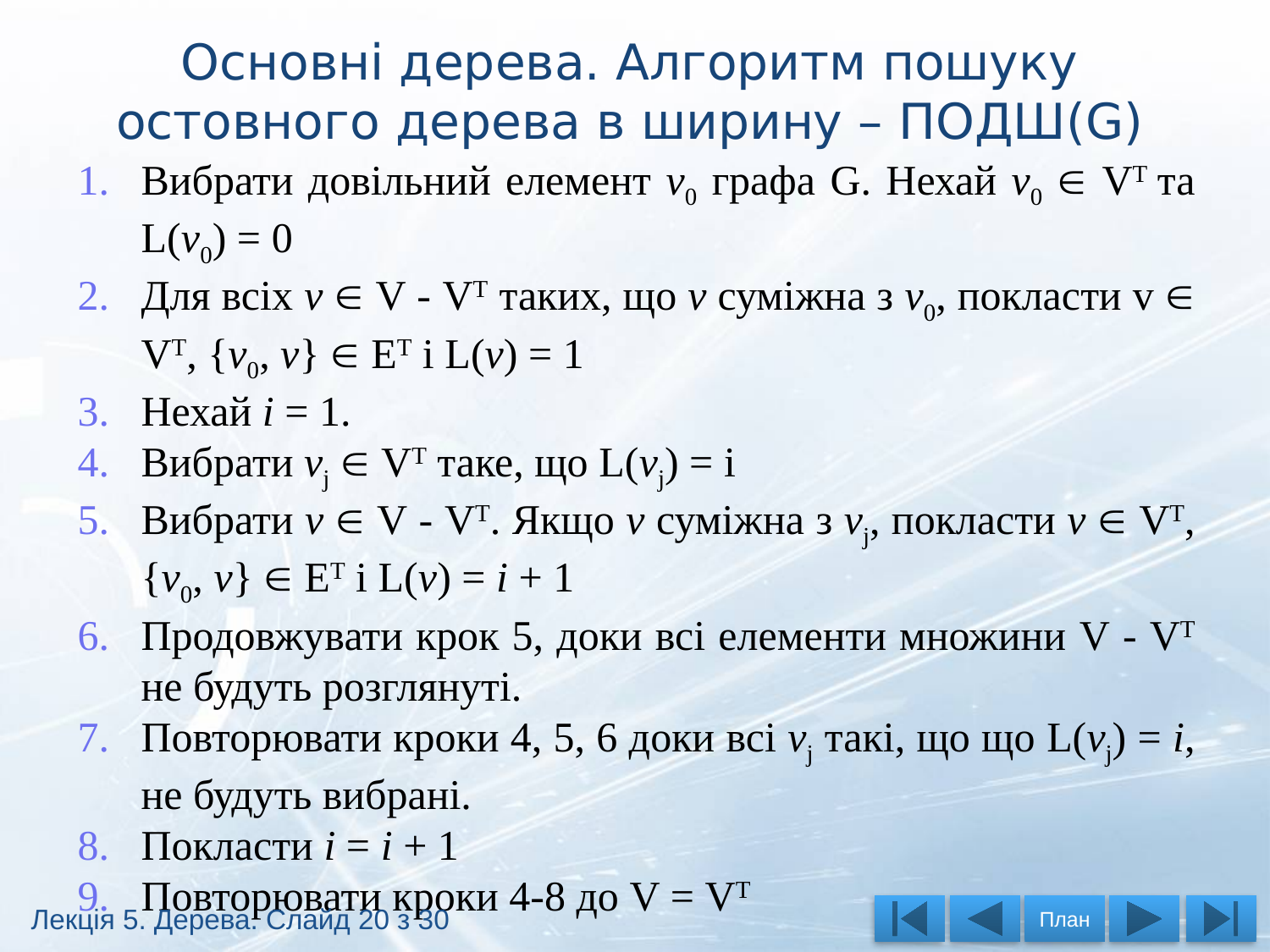

# Основні дерева. Алгоритм пошуку остовного дерева в ширину – ПОДШ(G)
Вибрати довільний елемент v0 графа G. Нехай v0 ∈ VT та L(v0) = 0
Для всіх v ∈ V - VT таких, що v суміжна з v0, покласти v ∈ VT, {v0, v} ∈ ET і L(v) = 1
Нехай і = 1.
Вибрати vj ∈ VT таке, що L(vj) = i
Вибрати v ∈ V - VT. Якщо v суміжна з vj, покласти v ∈ VT, {v0, v} ∈ ET і L(v) = і + 1
Продовжувати крок 5, доки всі елементи множини V - VT не будуть розглянуті.
Повторювати кроки 4, 5, 6 доки всі vj такі, що що L(vj) = i, не будуть вибрані.
Покласти і = і + 1
Повторювати кроки 4-8 до V = VT

Лекція 5. Дерева. Слайд 20 з 30

План